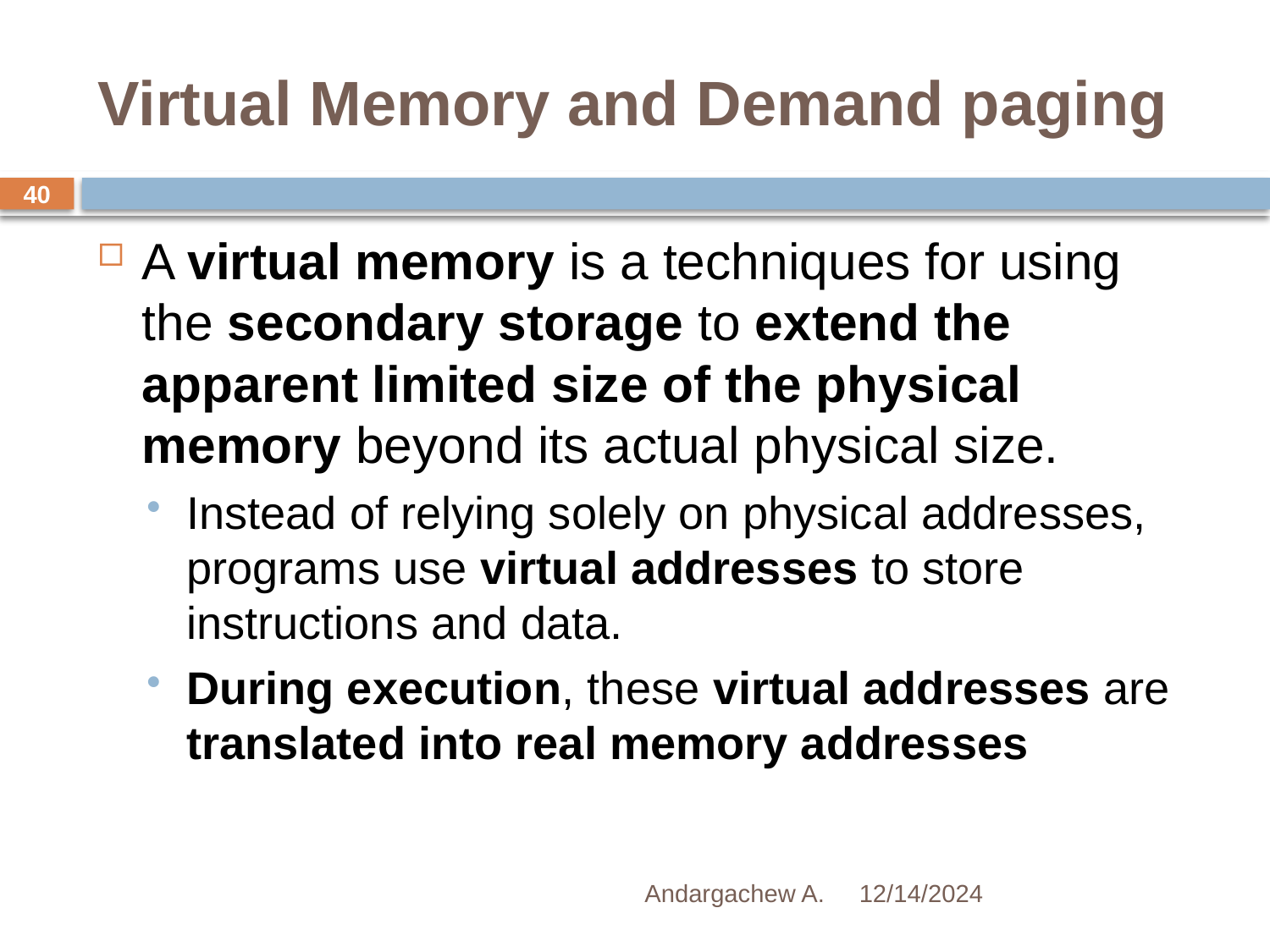

# Virtual Memory and Demand paging
40
A virtual memory is a techniques for using the secondary storage to extend the apparent limited size of the physical memory beyond its actual physical size.
Instead of relying solely on physical addresses, programs use virtual addresses to store instructions and data.
During execution, these virtual addresses are translated into real memory addresses
Andargachew A.
12/14/2024